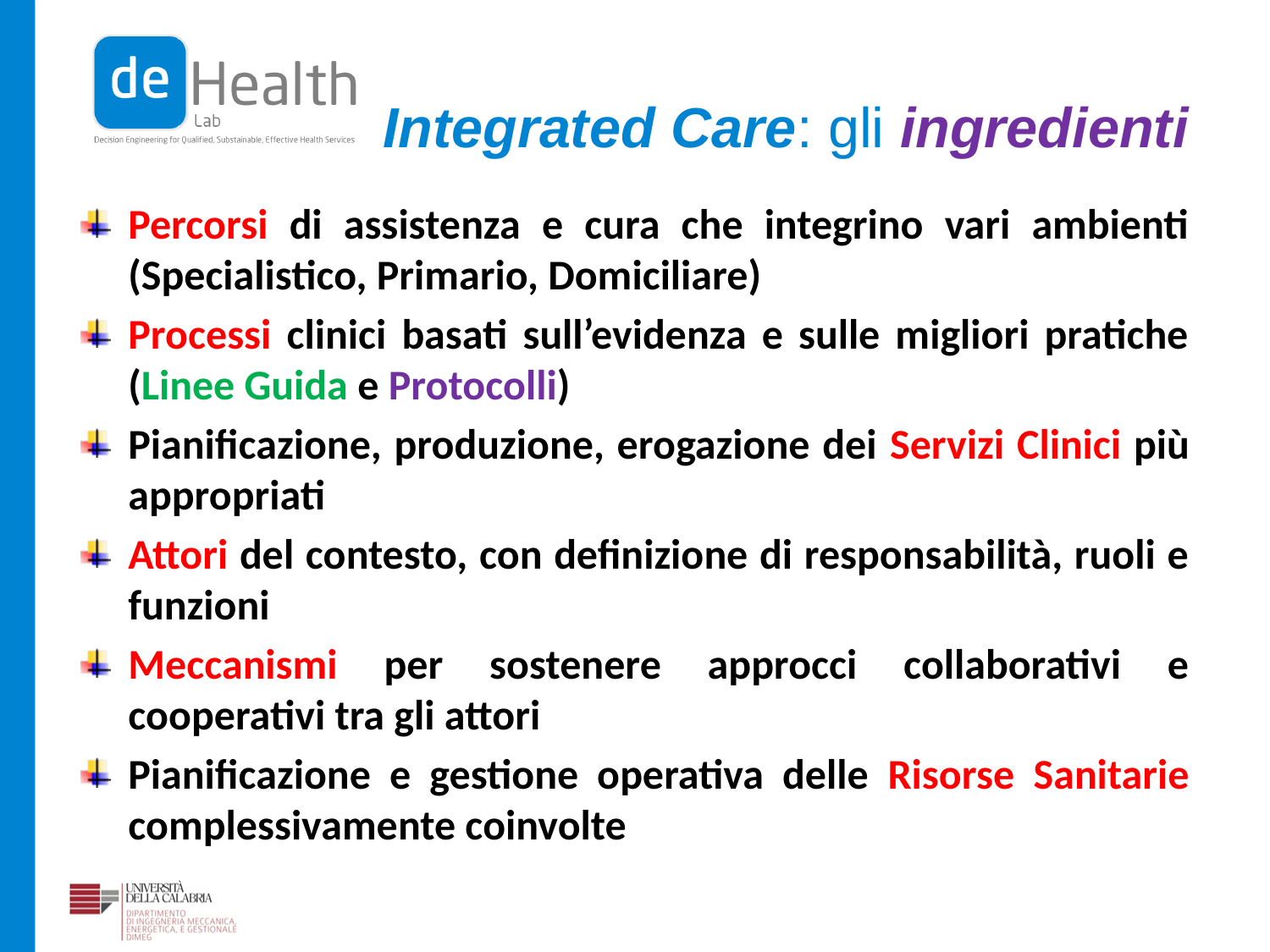

Integrated Care: gli ingredienti
Percorsi di assistenza e cura che integrino vari ambienti (Specialistico, Primario, Domiciliare)
Processi clinici basati sull’evidenza e sulle migliori pratiche (Linee Guida e Protocolli)
Pianificazione, produzione, erogazione dei Servizi Clinici più appropriati
Attori del contesto, con definizione di responsabilità, ruoli e funzioni
Meccanismi per sostenere approcci collaborativi e cooperativi tra gli attori
Pianificazione e gestione operativa delle Risorse Sanitarie complessivamente coinvolte